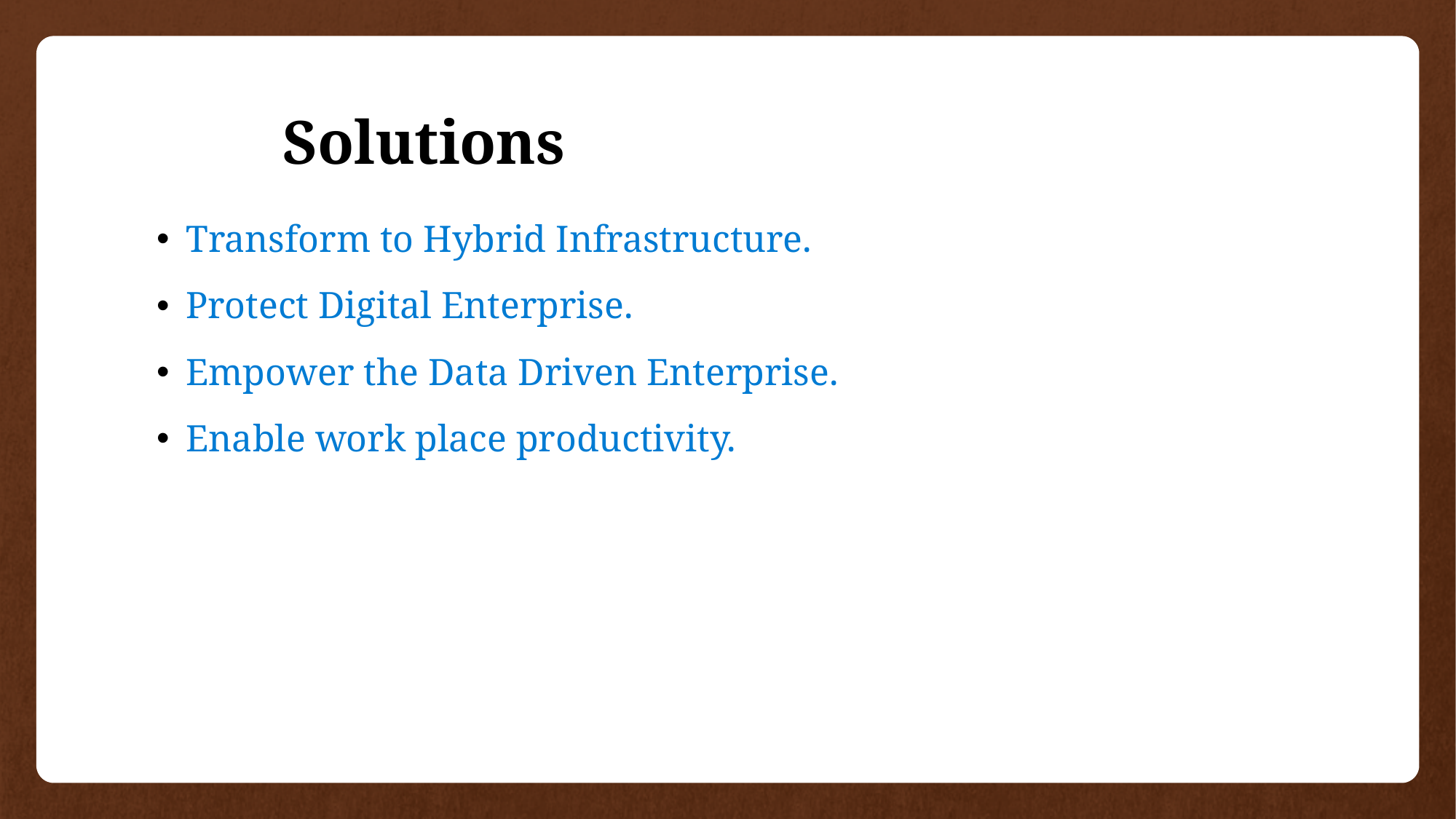

# Solutions
Transform to Hybrid Infrastructure.
Protect Digital Enterprise.
Empower the Data Driven Enterprise.
Enable work place productivity.